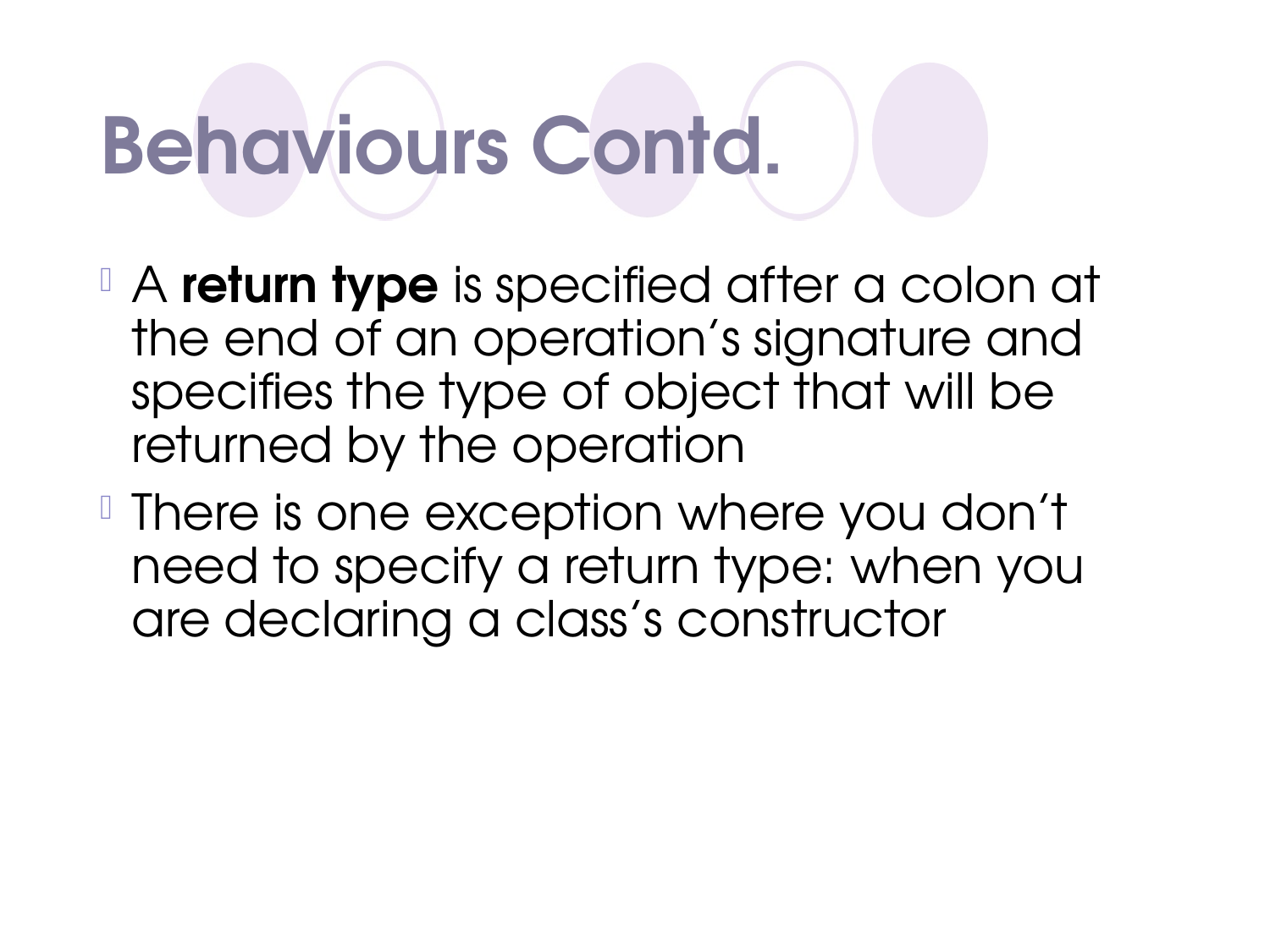

# Behaviours Contd.
A return type is specified after a colon at the end of an operation’s signature and specifies the type of object that will be returned by the operation
There is one exception where you don’t need to specify a return type: when you are declaring a class’s constructor